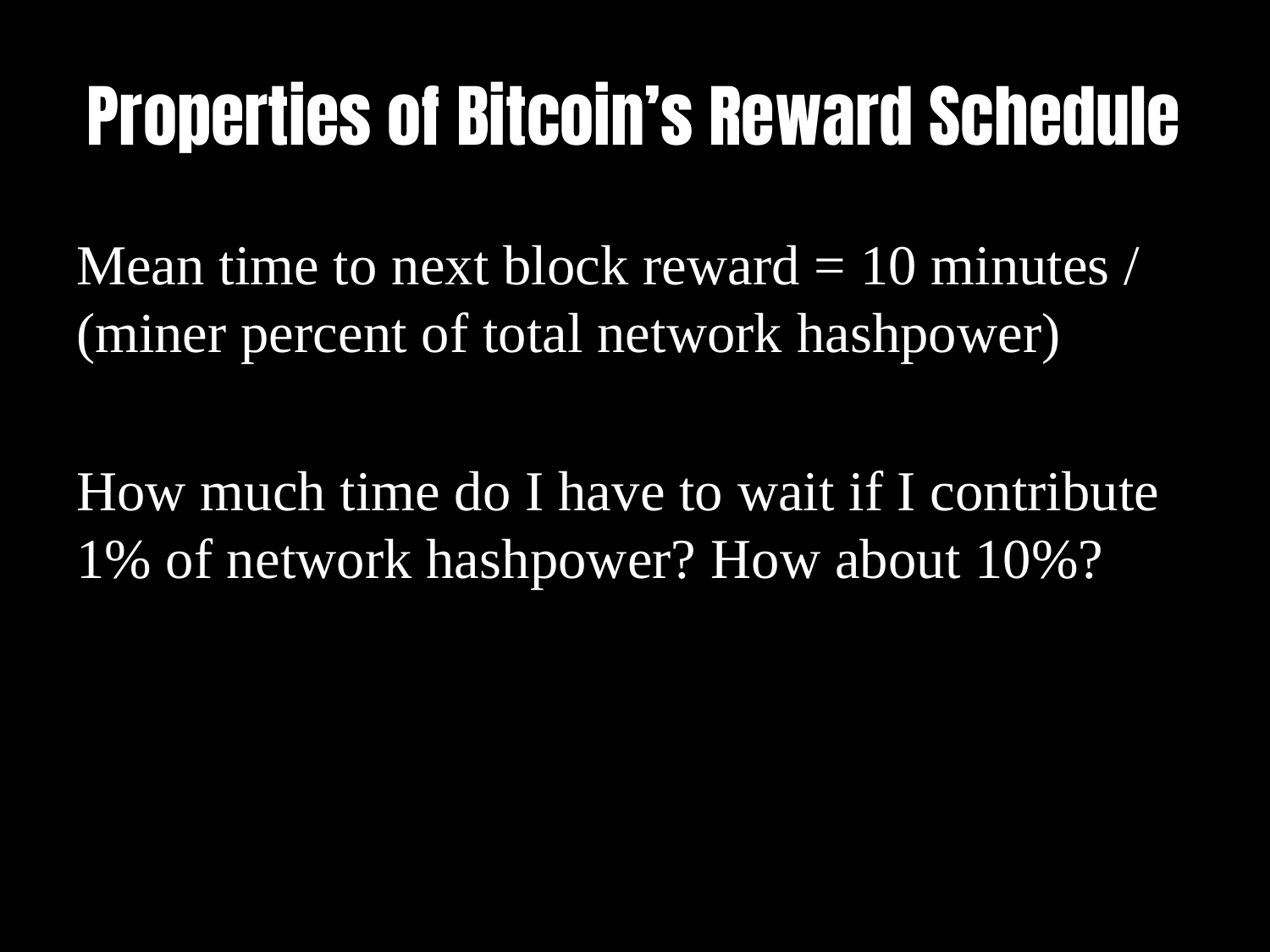

# Properties of Bitcoin’s Reward Schedule
Mean time to next block reward = 10 minutes / (miner percent of total network hashpower)

How much time do I have to wait if I contribute 1% of network hashpower? How about 10%?